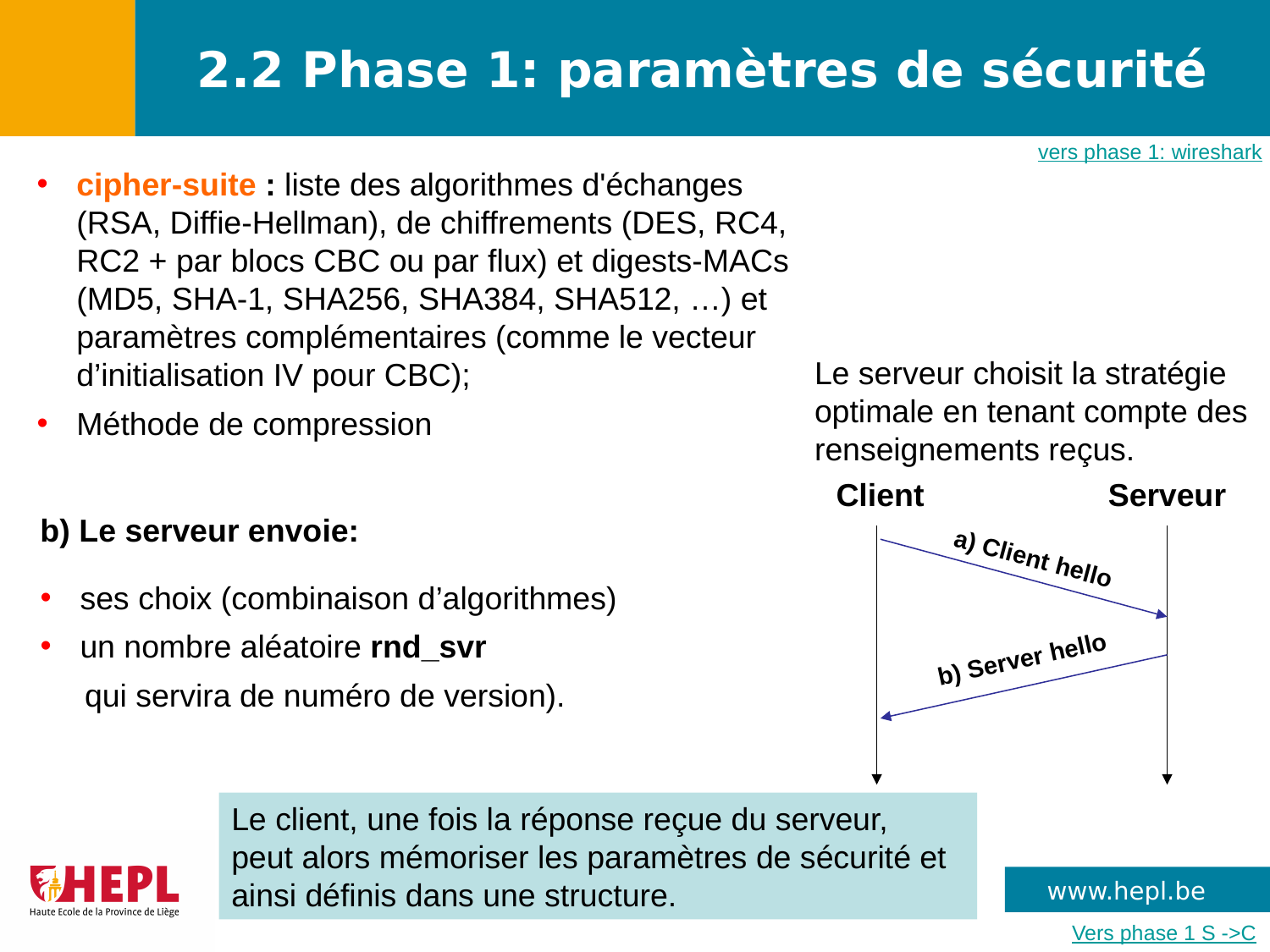

# 2.2 Phase 1: paramètres de sécurité
vers phase 1: wireshark
cipher-suite : liste des algorithmes d'échanges (RSA, Diffie-Hellman), de chiffrements (DES, RC4, RC2 + par blocs CBC ou par flux) et digests-MACs (MD5, SHA-1, SHA256, SHA384, SHA512, …) et paramètres complémentaires (comme le vecteur d’initialisation IV pour CBC);
Méthode de compression
Le serveur choisit la stratégie optimale en tenant compte des renseignements reçus.
Client
Serveur
a) Client hello
b) Server hello
b) Le serveur envoie:
ses choix (combinaison d’algorithmes)
un nombre aléatoire rnd_svr
     qui servira de numéro de version).
Le client, une fois la réponse reçue du serveur,
peut alors mémoriser les paramètres de sécurité et
ainsi définis dans une structure.
Vers phase 1 S ->C